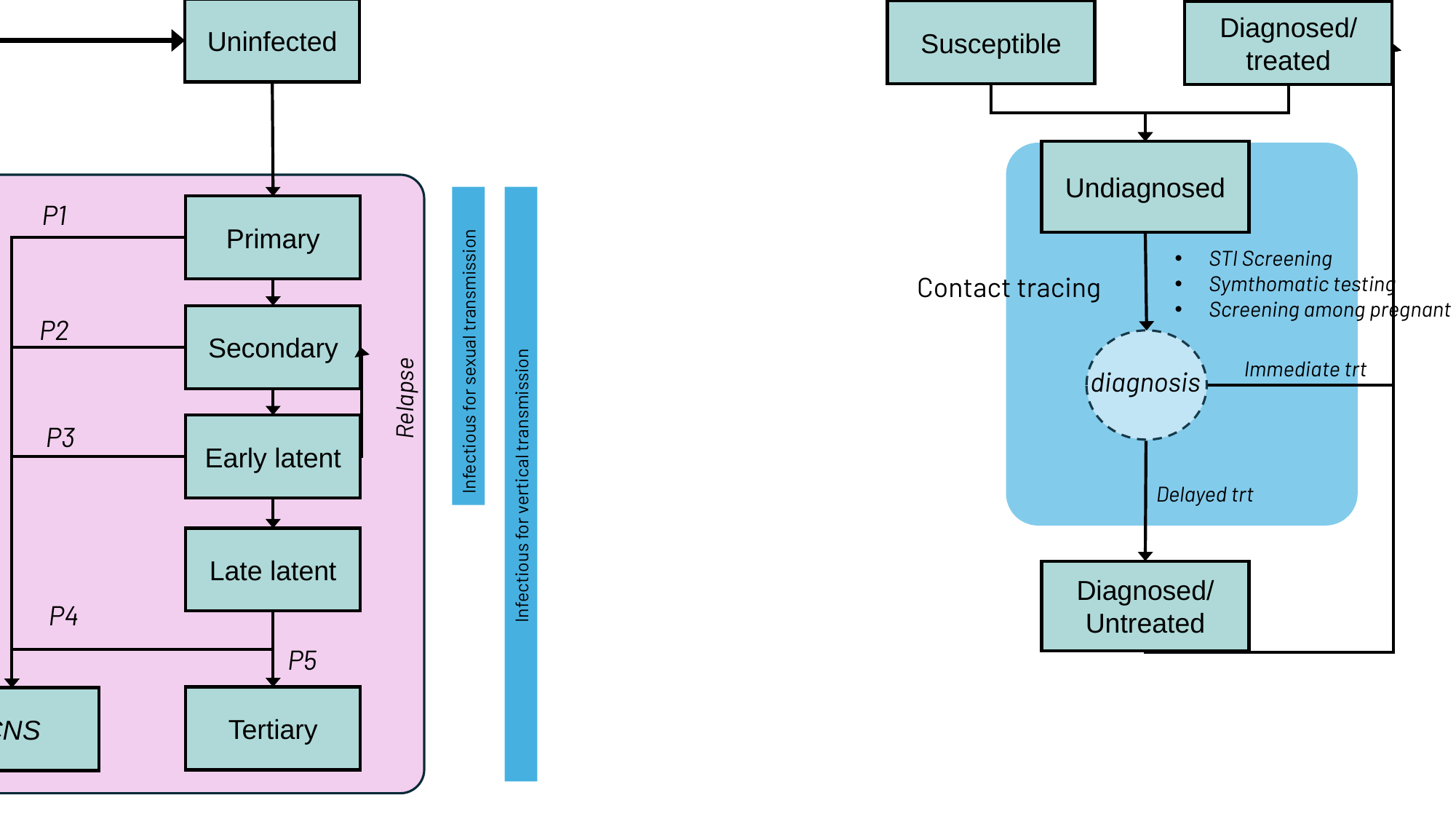

FINAL MODEL
Uninfected
Susceptible
Diagnosed/
treated
Undiagnosed

P1
Primary
STI Screening
Symthomatic testing
Screening among pregnant women
Treatment
Contact tracing
Secondary
P2
Infectious for sexual transmission

Immediate trt
diagnosis
Relapse
P3
Early latent
Infectious for vertical transmission
Delayed trt
Late latent
Diagnosed/ Untreated
P4
P5
Tertiary
CNS